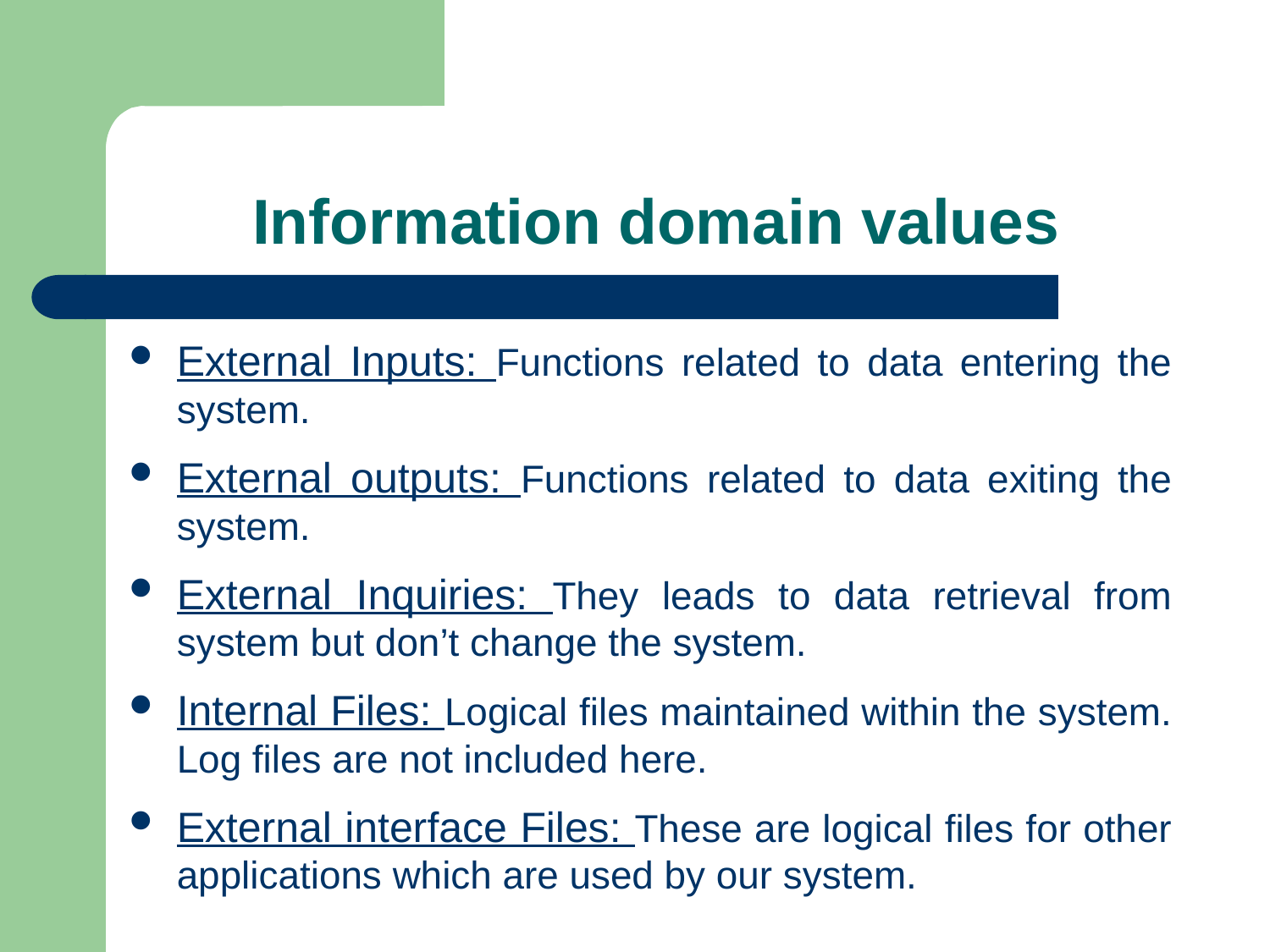

# Information domain values
External Inputs: Functions related to data entering the system.
External outputs: Functions related to data exiting the system.
External Inquiries: They leads to data retrieval from system but don’t change the system.
Internal Files: Logical files maintained within the system. Log files are not included here.
External interface Files: These are logical files for other applications which are used by our system.